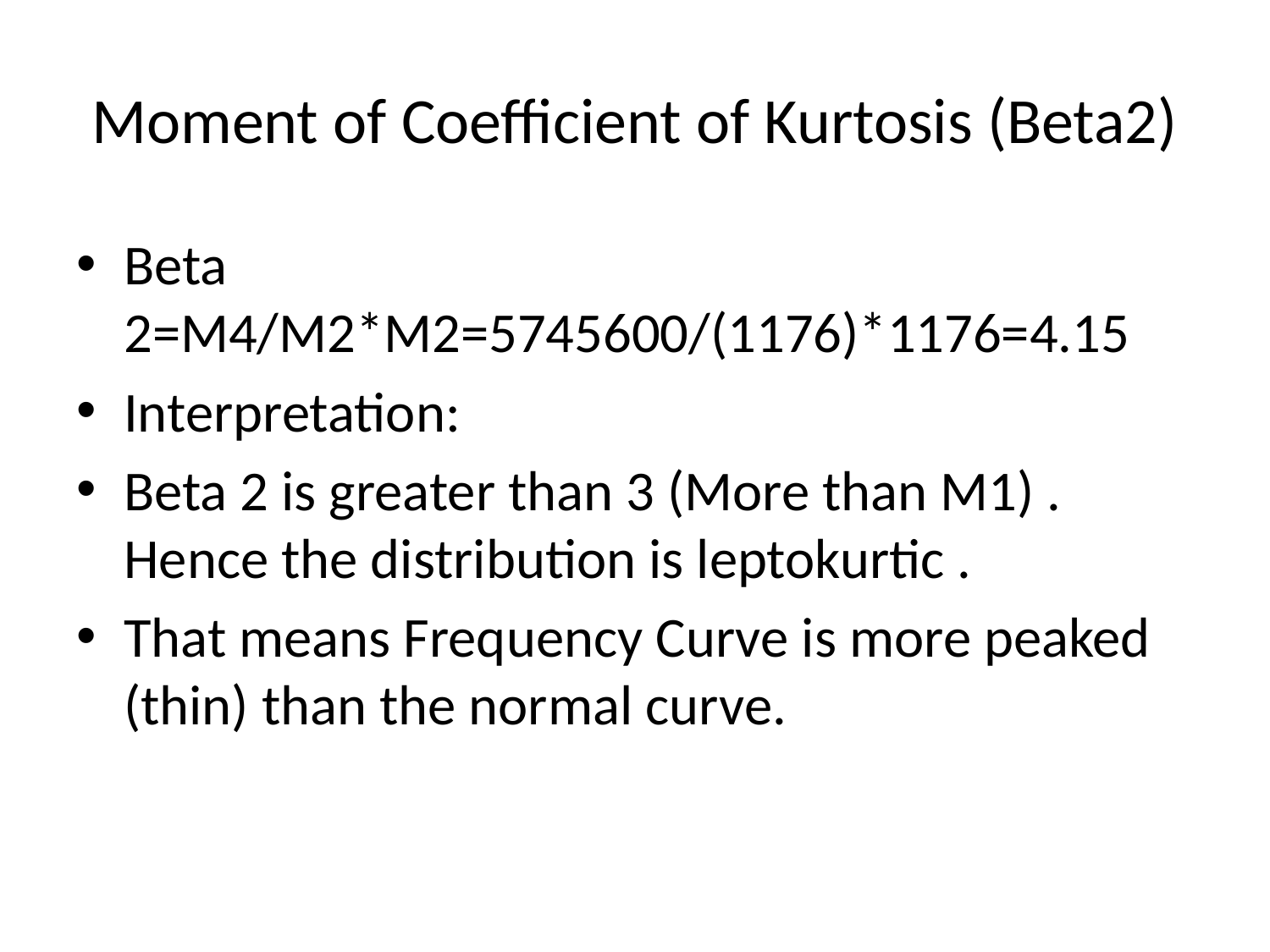

# Moment of Coefficient of Kurtosis (Beta2)
Beta 2=M4/M2*M2=5745600/(1176)*1176=4.15
Interpretation:
Beta 2 is greater than 3 (More than M1) . Hence the distribution is leptokurtic .
That means Frequency Curve is more peaked (thin) than the normal curve.